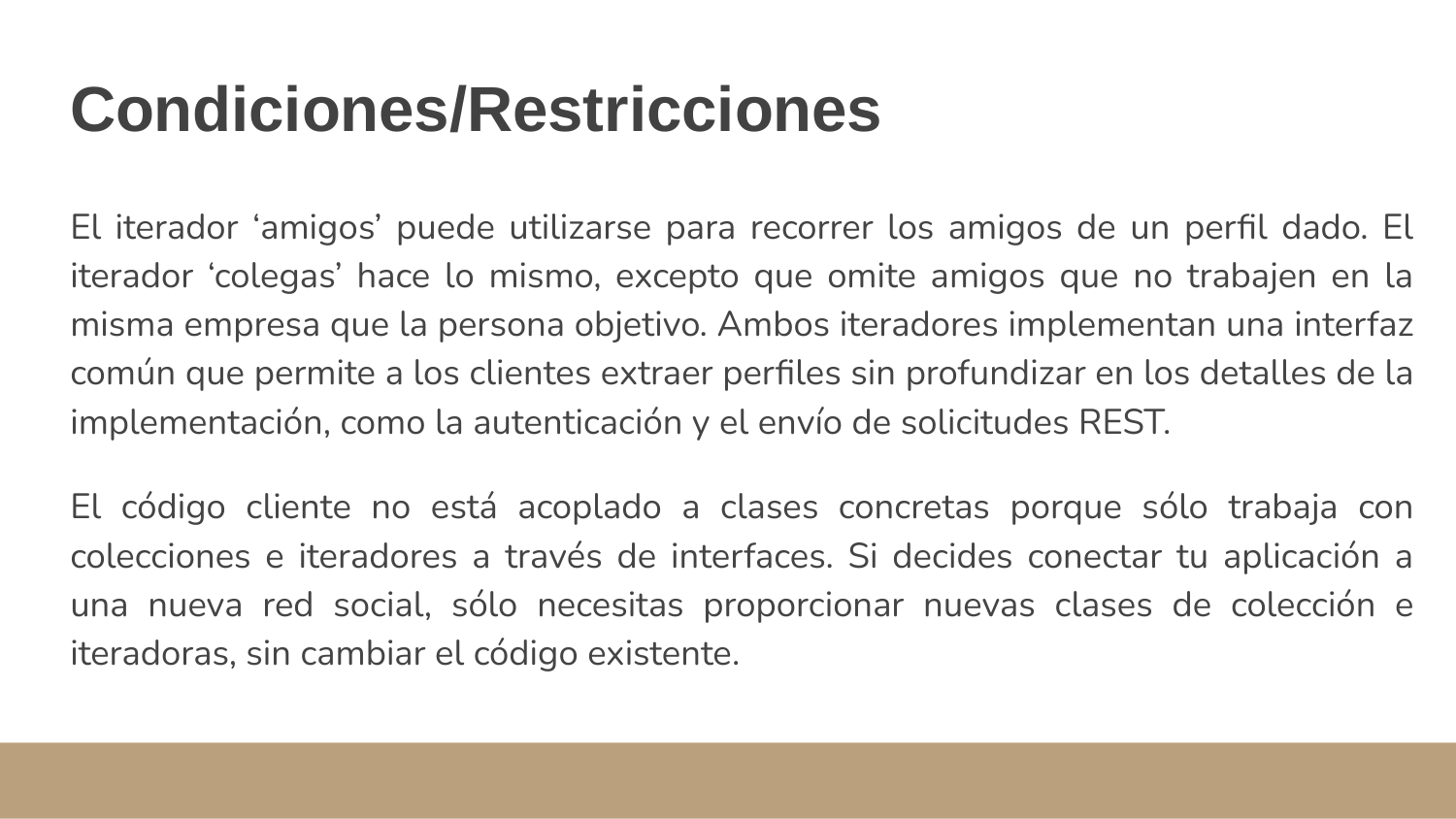

# Condiciones/Restricciones
El iterador ‘amigos’ puede utilizarse para recorrer los amigos de un perfil dado. El iterador ‘colegas’ hace lo mismo, excepto que omite amigos que no trabajen en la misma empresa que la persona objetivo. Ambos iteradores implementan una interfaz común que permite a los clientes extraer perfiles sin profundizar en los detalles de la implementación, como la autenticación y el envío de solicitudes REST.
El código cliente no está acoplado a clases concretas porque sólo trabaja con colecciones e iteradores a través de interfaces. Si decides conectar tu aplicación a una nueva red social, sólo necesitas proporcionar nuevas clases de colección e iteradoras, sin cambiar el código existente.